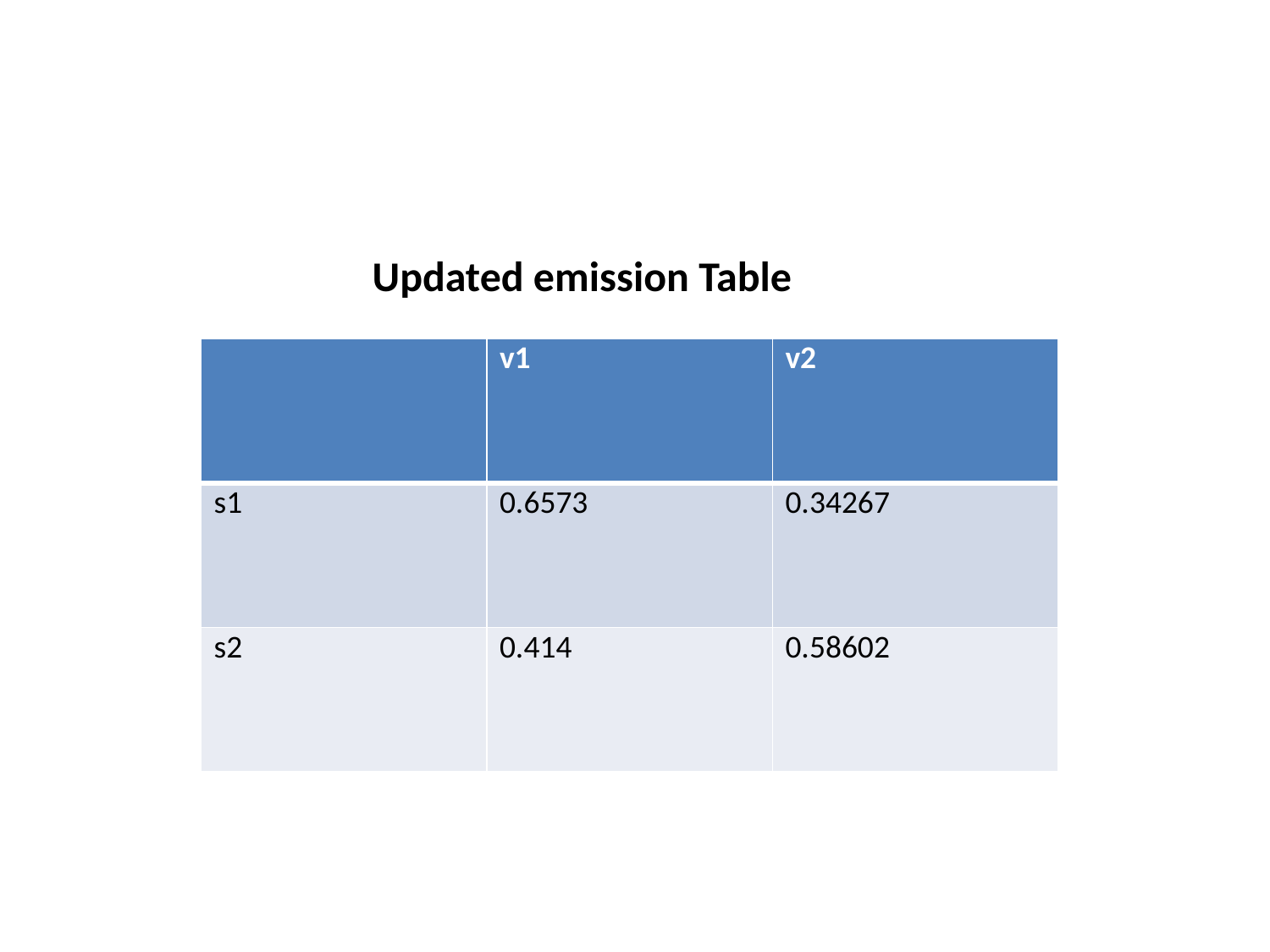

#
Updated emission Table
|  | v1 | v2 |
| --- | --- | --- |
| s1 | 0.6573 | 0.34267 |
| s2 | 0.414 | 0.58602 |